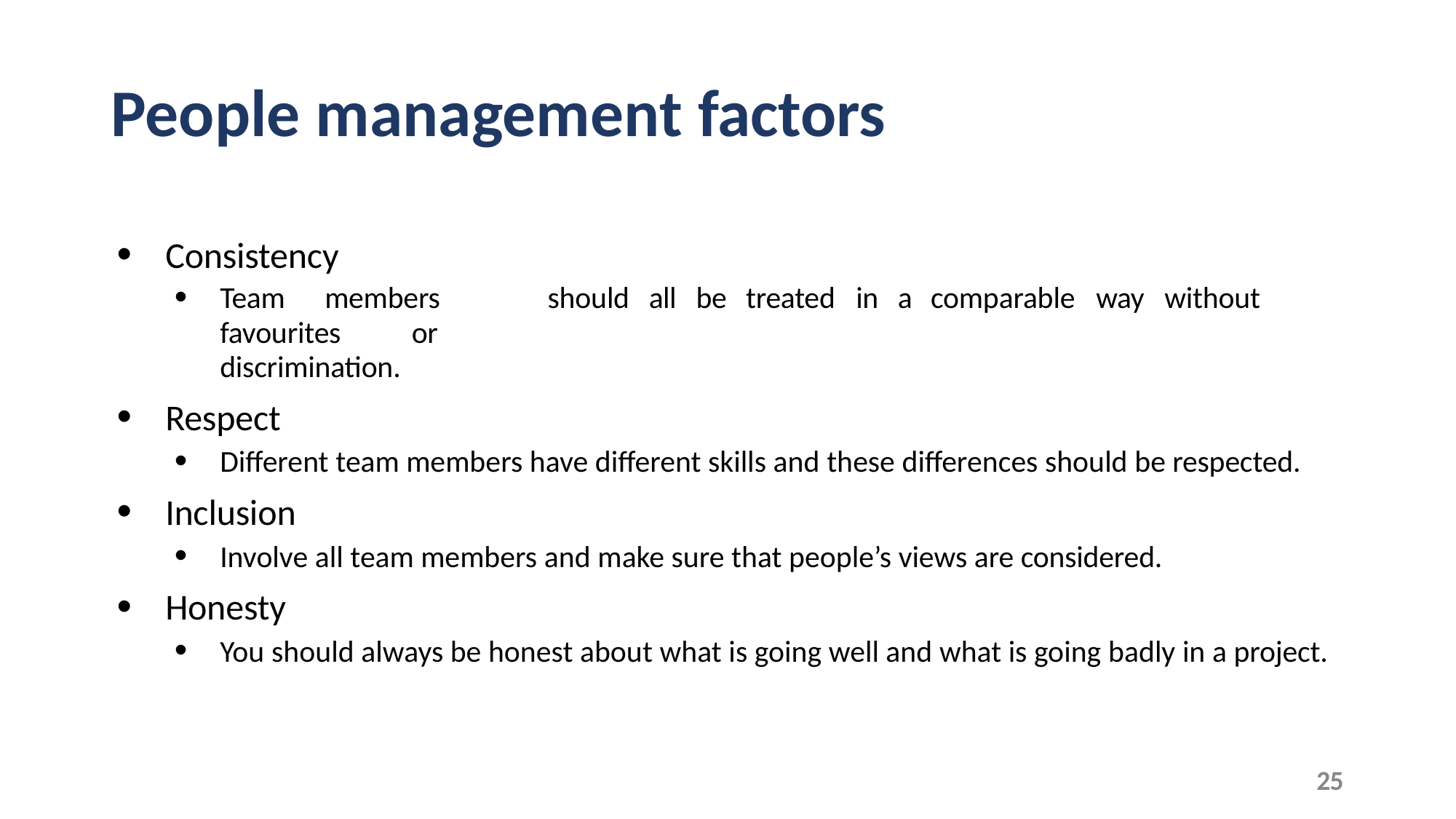

# People management factors
Consistency
Team	members	should	all	be	treated	in	a	comparable	way	without	favourites	or
discrimination.
Respect
Different team members have different skills and these differences should be respected.
Inclusion
Involve all team members and make sure that people’s views are considered.
Honesty
You should always be honest about what is going well and what is going badly in a project.
25